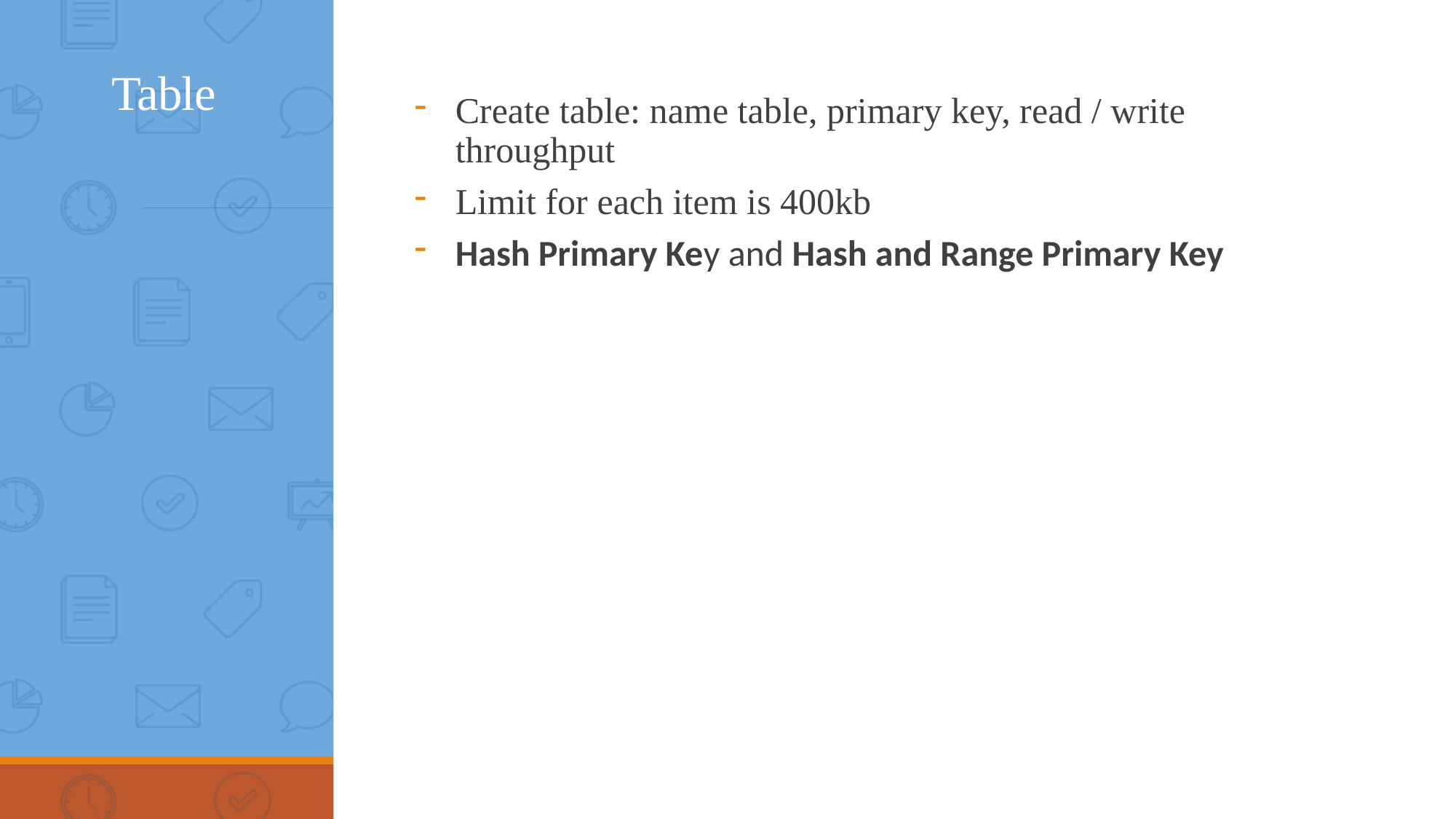

# Table
Create table: name table, primary key, read / write throughput
Limit for each item is 400kb
Hash Primary Key and Hash and Range Primary Key